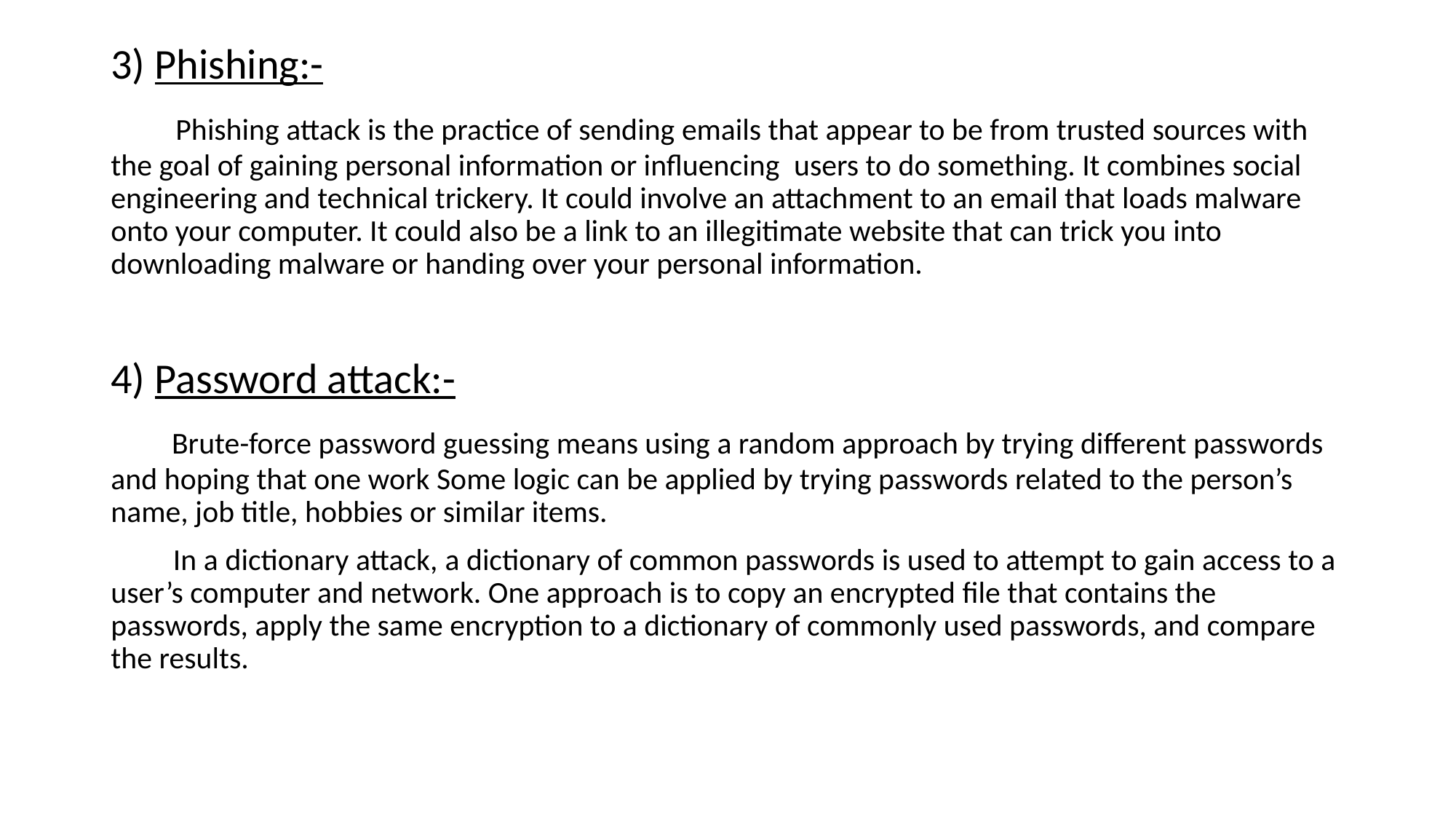

3) Phishing:-
       Phishing attack is the practice of sending emails that appear to be from trusted sources with the goal of gaining personal information or influencing  users to do something. It combines social engineering and technical trickery. It could involve an attachment to an email that loads malware onto your computer. It could also be a link to an illegitimate website that can trick you into downloading malware or handing over your personal information.

4) Password attack:-
        Brute-force password guessing means using a random approach by trying different passwords and hoping that one work Some logic can be applied by trying passwords related to the person’s name, job title, hobbies or similar items.
         In a dictionary attack, a dictionary of common passwords is used to attempt to gain access to a user’s computer and network. One approach is to copy an encrypted file that contains the passwords, apply the same encryption to a dictionary of commonly used passwords, and compare the results.